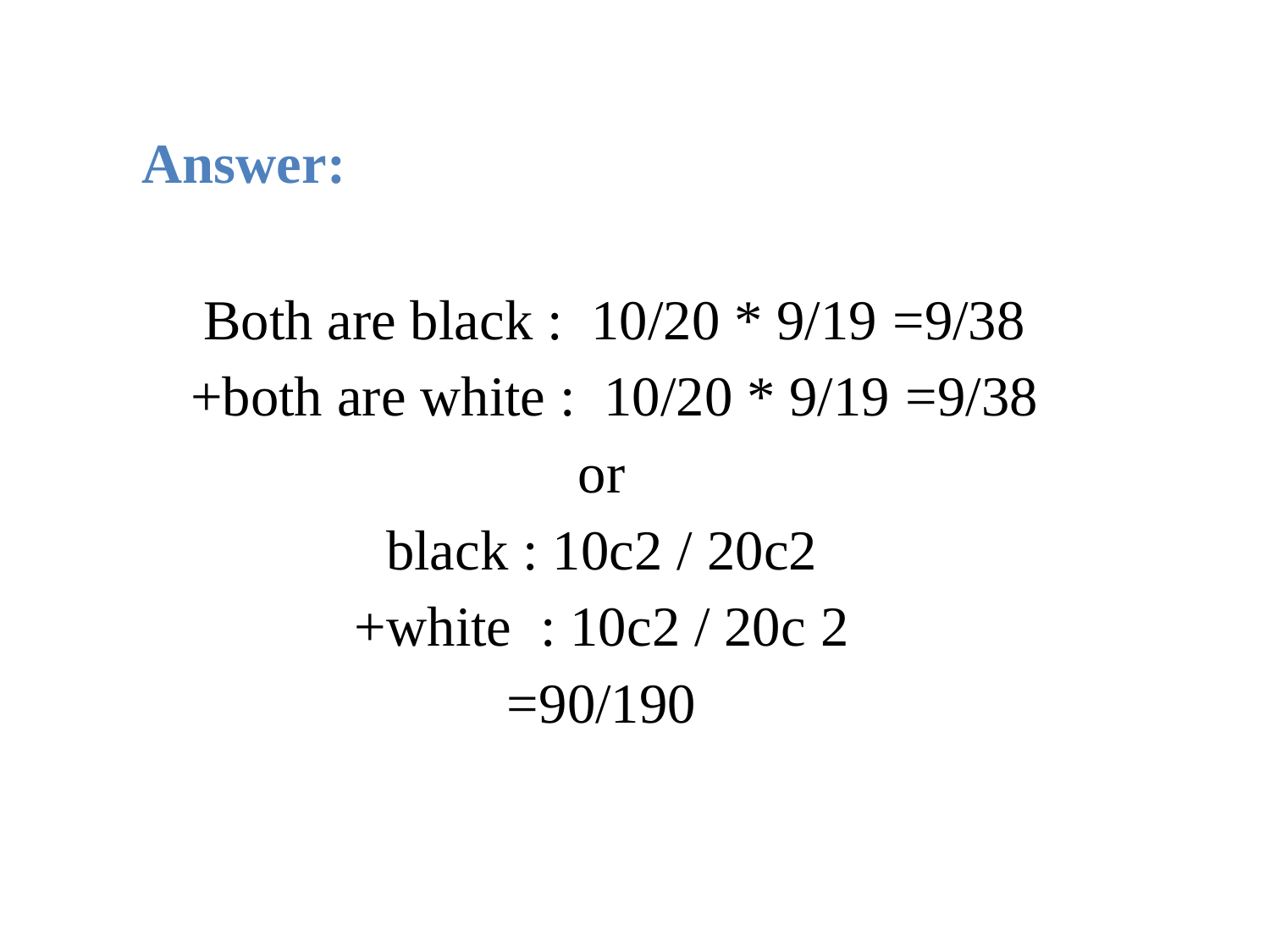

Answer:

Both are black :  10/20 * 9/19 =9/38
+both are white :  10/20 * 9/19 =9/38
or
black : 10c2 / 20c2
+white	: 10c2 / 20c 2
=90/190